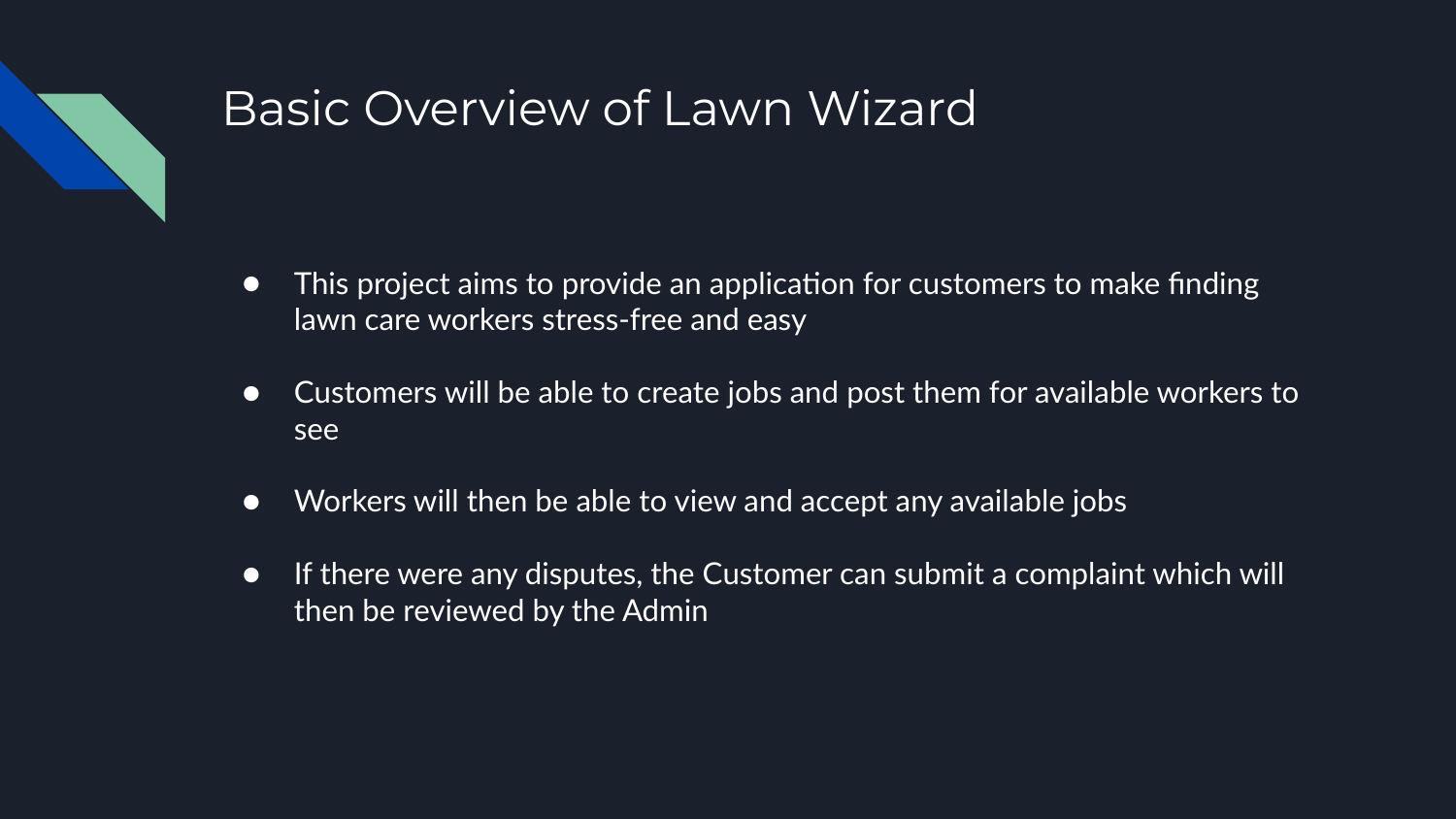

# Basic Overview of Lawn Wizard
This project aims to provide an application for customers to make finding lawn care workers stress-free and easy

Customers will be able to create jobs and post them for available workers to see

Workers will then be able to view and accept any available jobs

If there were any disputes, the Customer can submit a complaint which will then be reviewed by the Admin